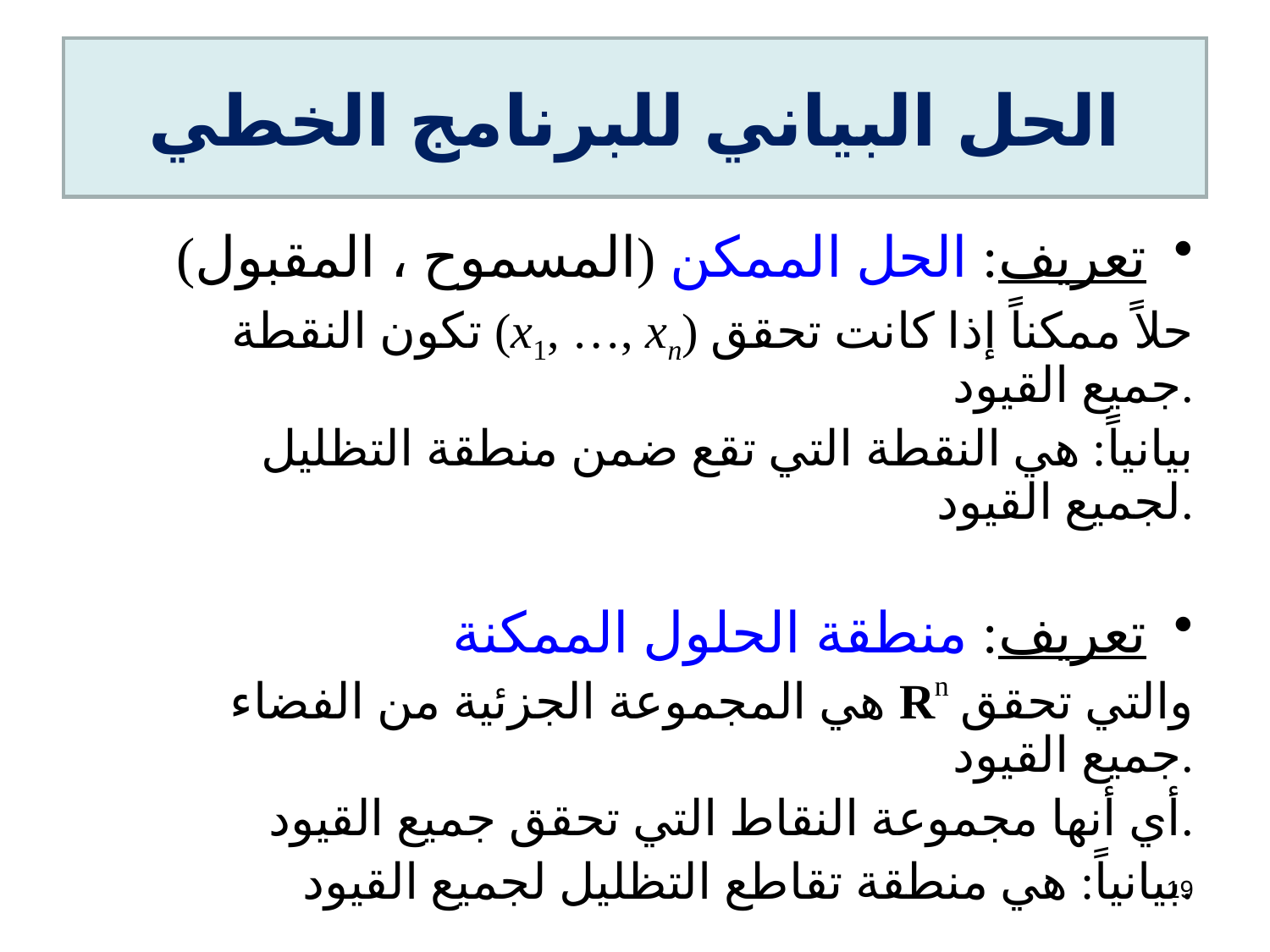

# الحل البياني للبرنامج الخطي
تعريف: الحل الممكن (المسموح ، المقبول)
تكون النقطة (x1, …, xn) حلاً ممكناً إذا كانت تحقق جميع القيود.
بيانياً: هي النقطة التي تقع ضمن منطقة التظليل لجميع القيود.

تعريف: منطقة الحلول الممكنة
هي المجموعة الجزئية من الفضاء Rn والتي تحقق جميع القيود.
أي أنها مجموعة النقاط التي تحقق جميع القيود.
بيانياً: هي منطقة تقاطع التظليل لجميع القيود.
19